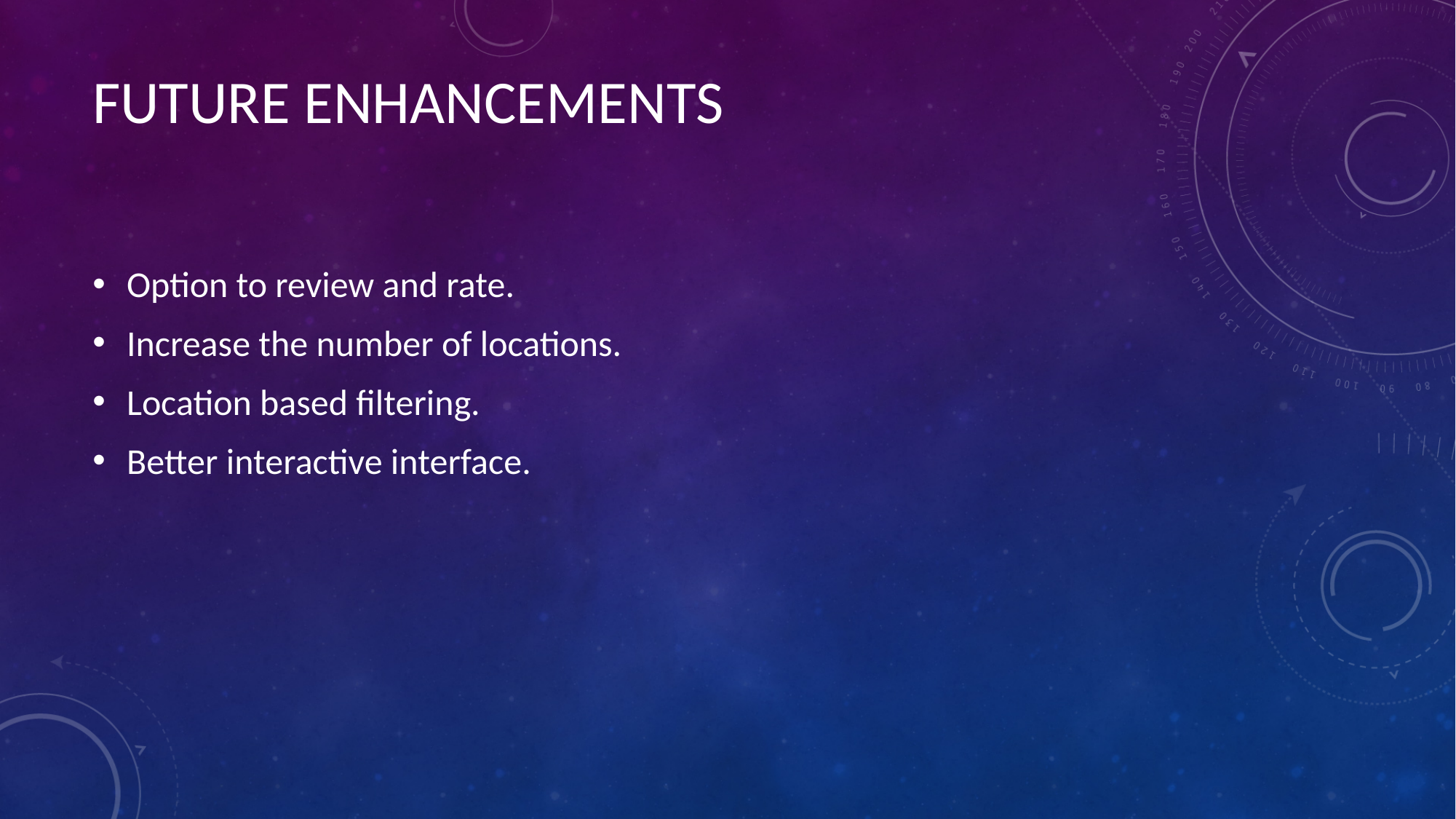

Future enhancements
Option to review and rate.
Increase the number of locations.
Location based filtering.
Better interactive interface.